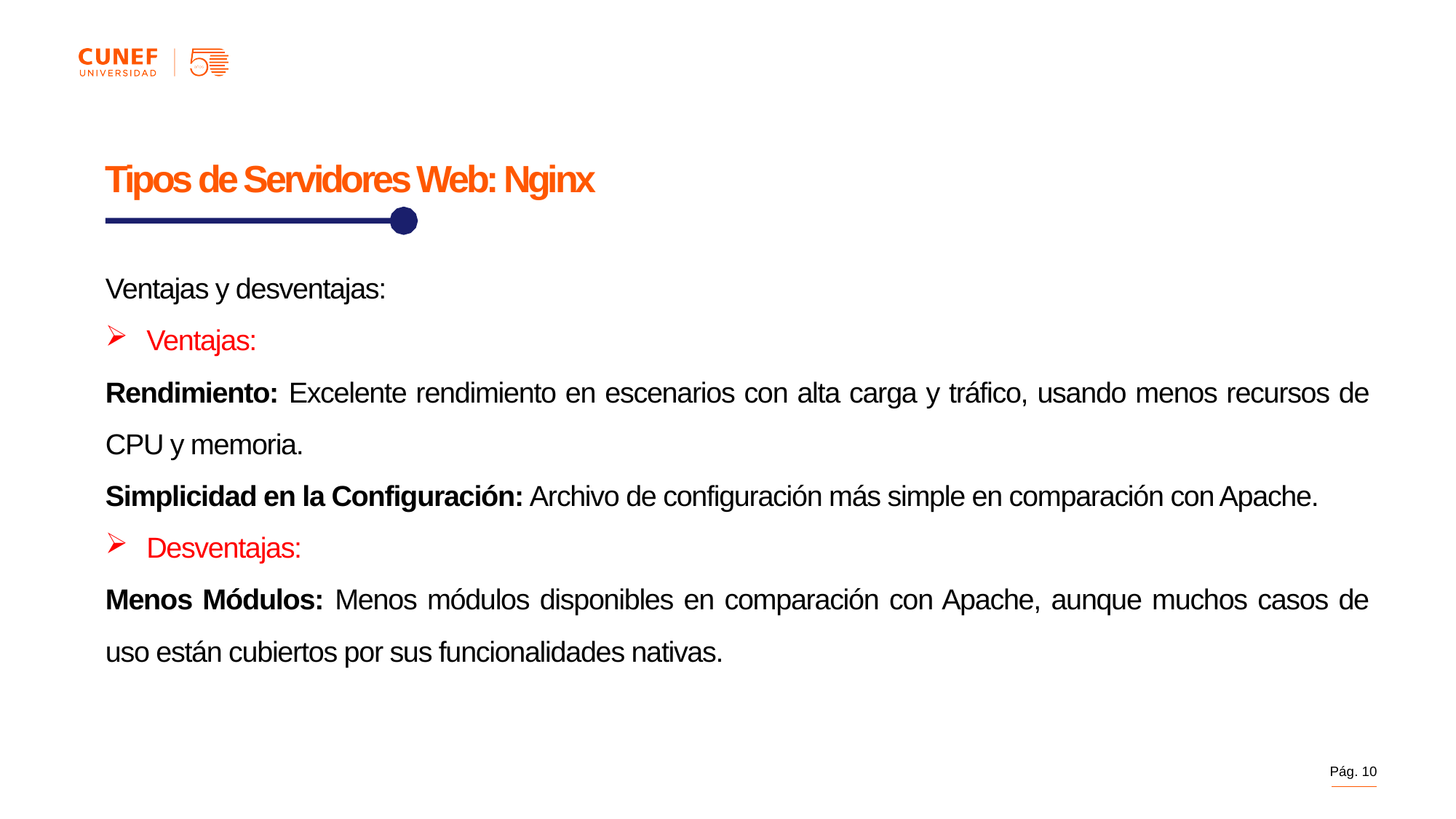

Tipos de Servidores Web: Nginx

Ventajas y desventajas:
Ventajas:
Rendimiento: Excelente rendimiento en escenarios con alta carga y tráfico, usando menos recursos de CPU y memoria.
Simplicidad en la Configuración: Archivo de configuración más simple en comparación con Apache.
Desventajas:
Menos Módulos: Menos módulos disponibles en comparación con Apache, aunque muchos casos de uso están cubiertos por sus funcionalidades nativas.